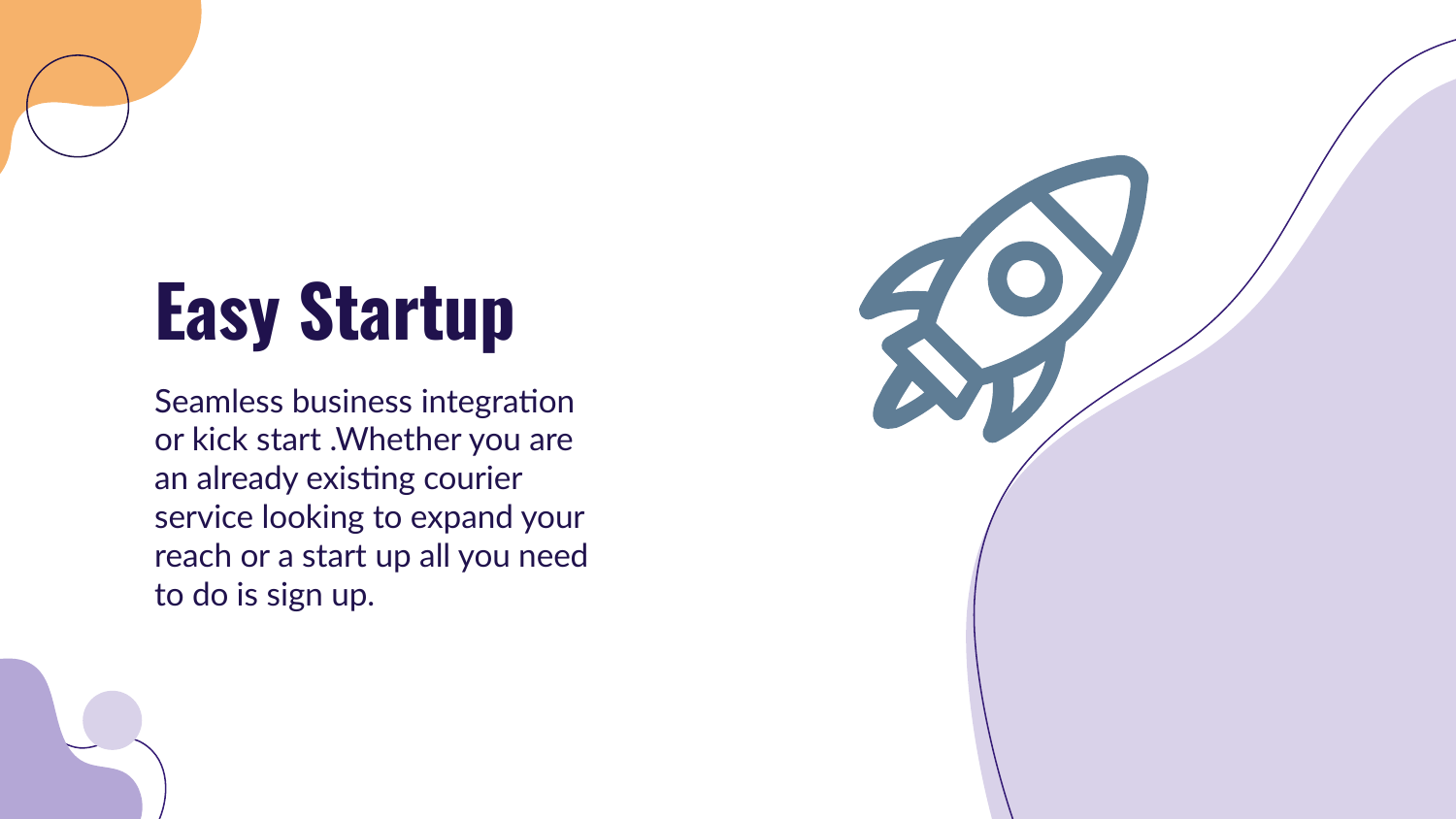

# Easy Startup
Seamless business integration or kick start .Whether you are an already existing courier service looking to expand your reach or a start up all you need to do is sign up.